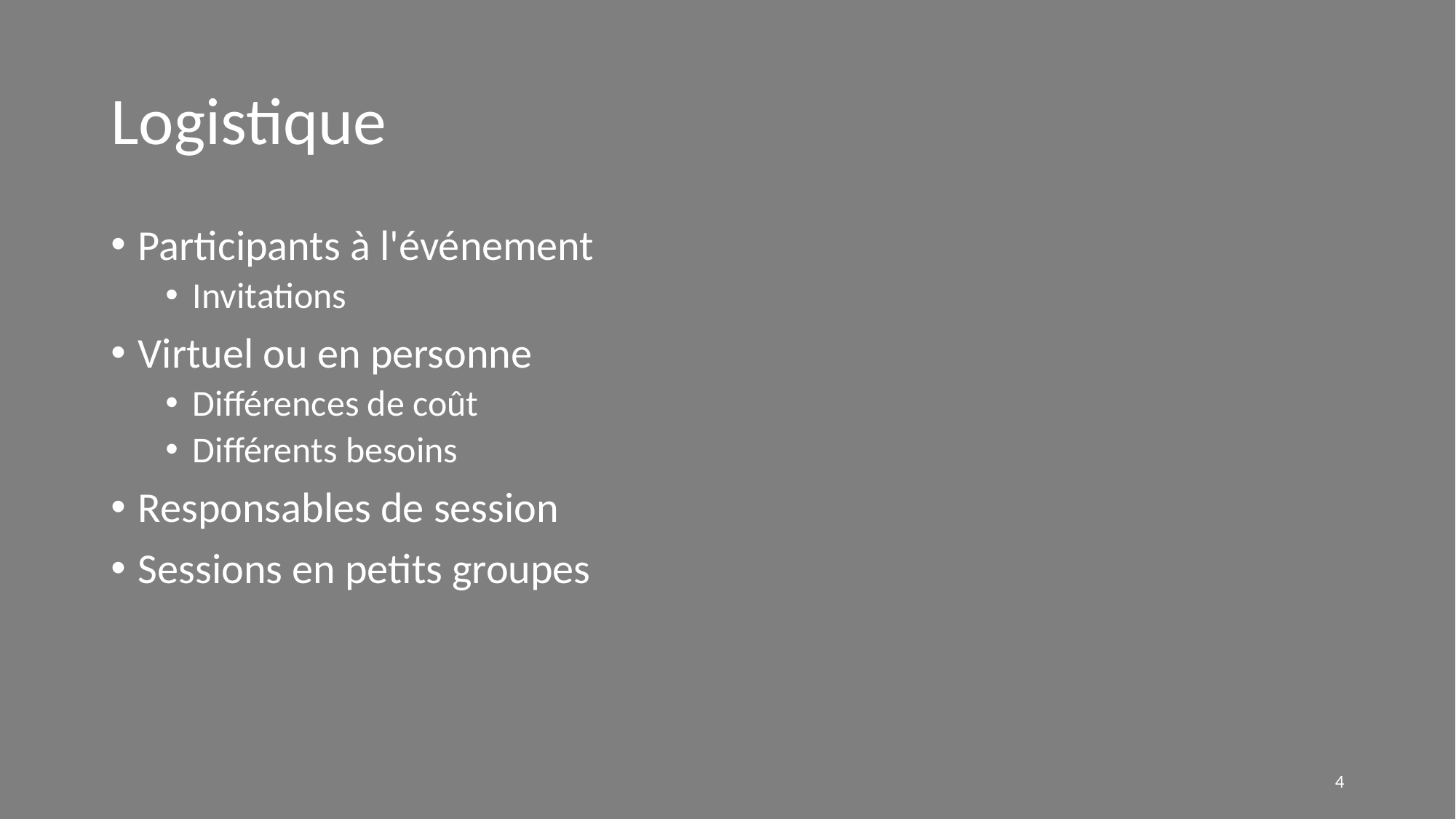

# Logistique
Participants à l'événement
Invitations
Virtuel ou en personne
Différences de coût
Différents besoins
Responsables de session
Sessions en petits groupes
4